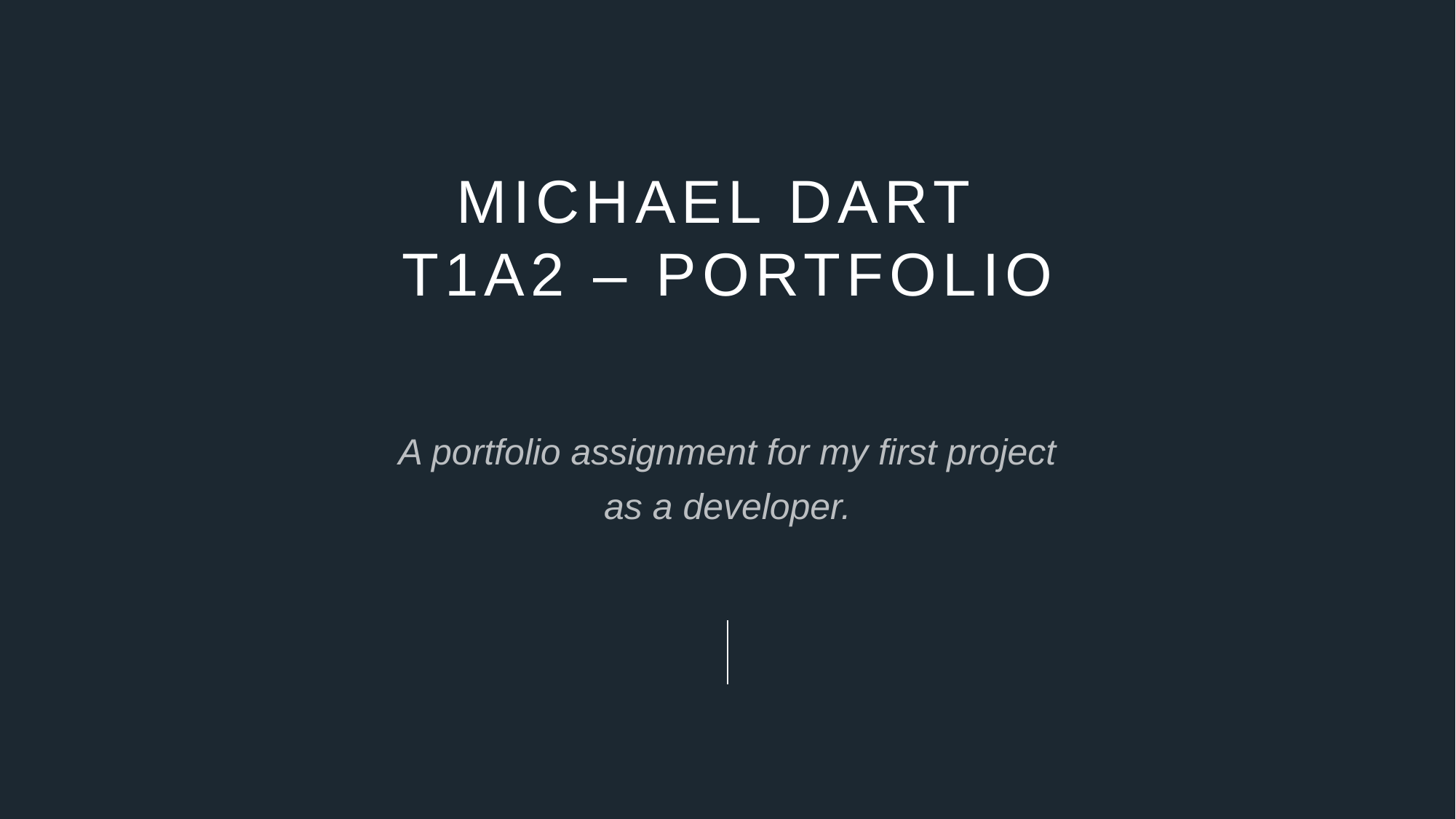

# Michael DarT T1A2 – PORTFOLIO
A portfolio assignment for my first project as a developer.